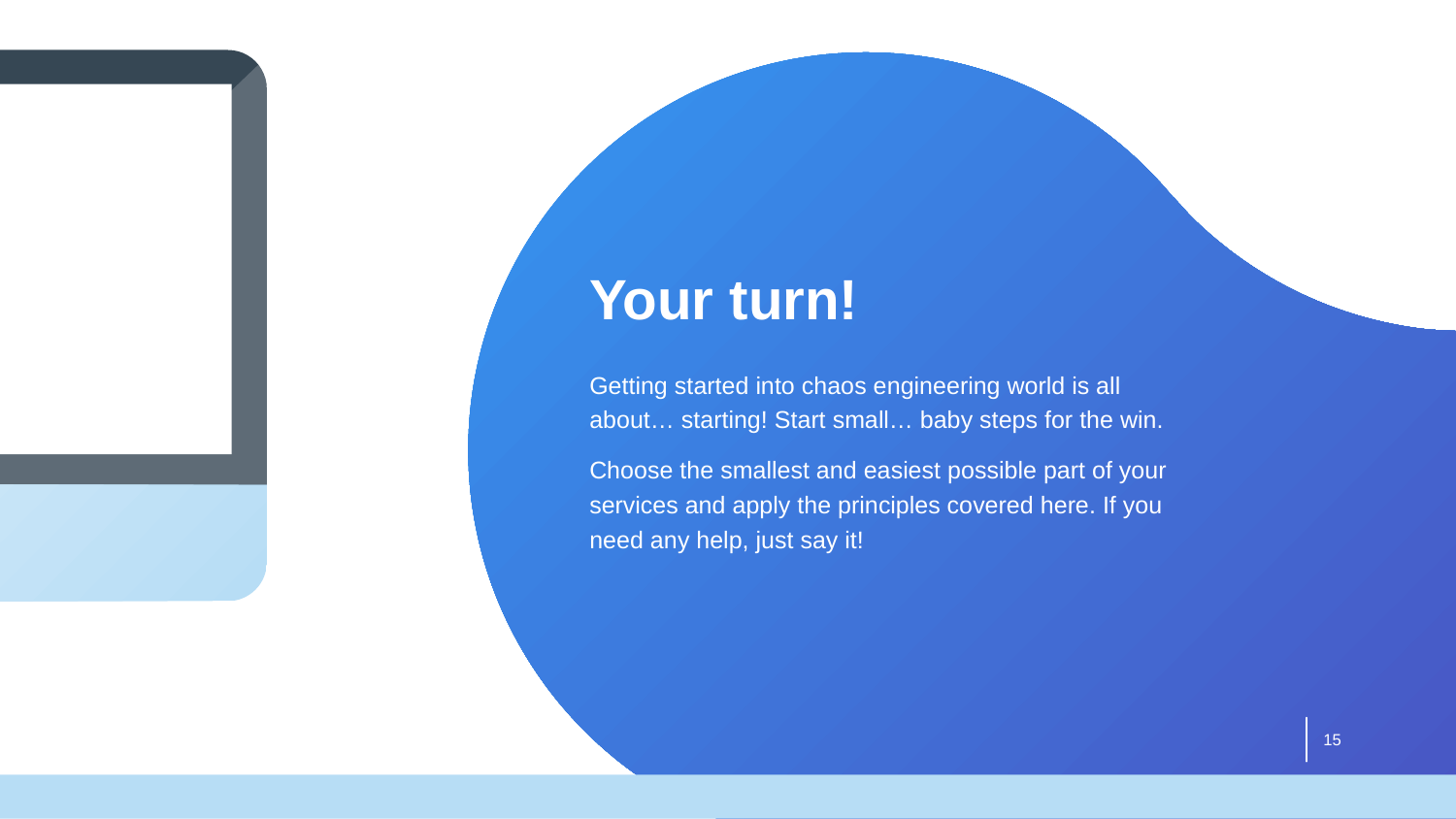

# Your turn!
Getting started into chaos engineering world is all about… starting! Start small… baby steps for the win.
Choose the smallest and easiest possible part of your services and apply the principles covered here. If you need any help, just say it!
15